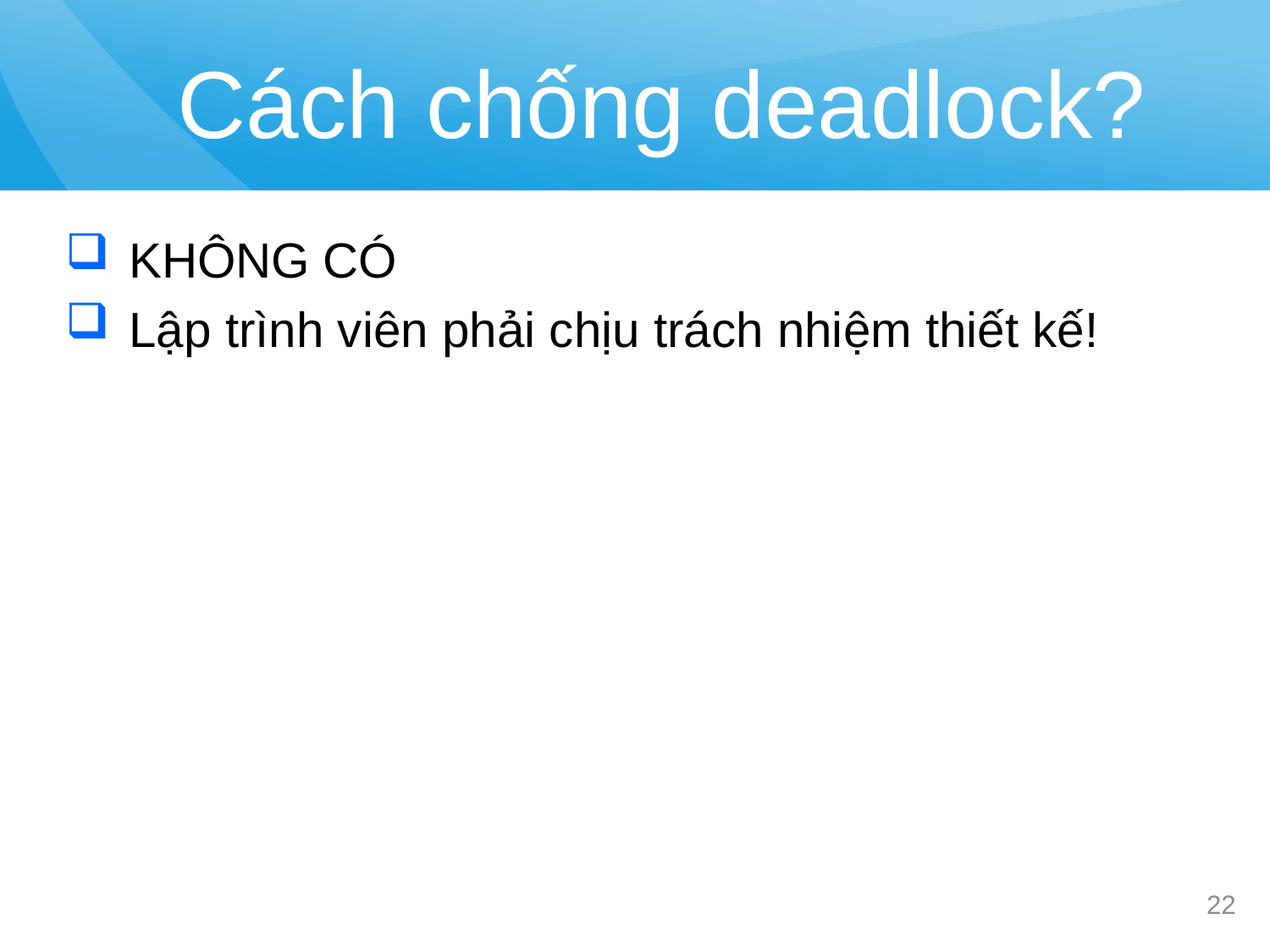

# Cách chống deadlock?
KHÔNG CÓ
Lập trình viên phải chịu trách nhiệm thiết kế!
22